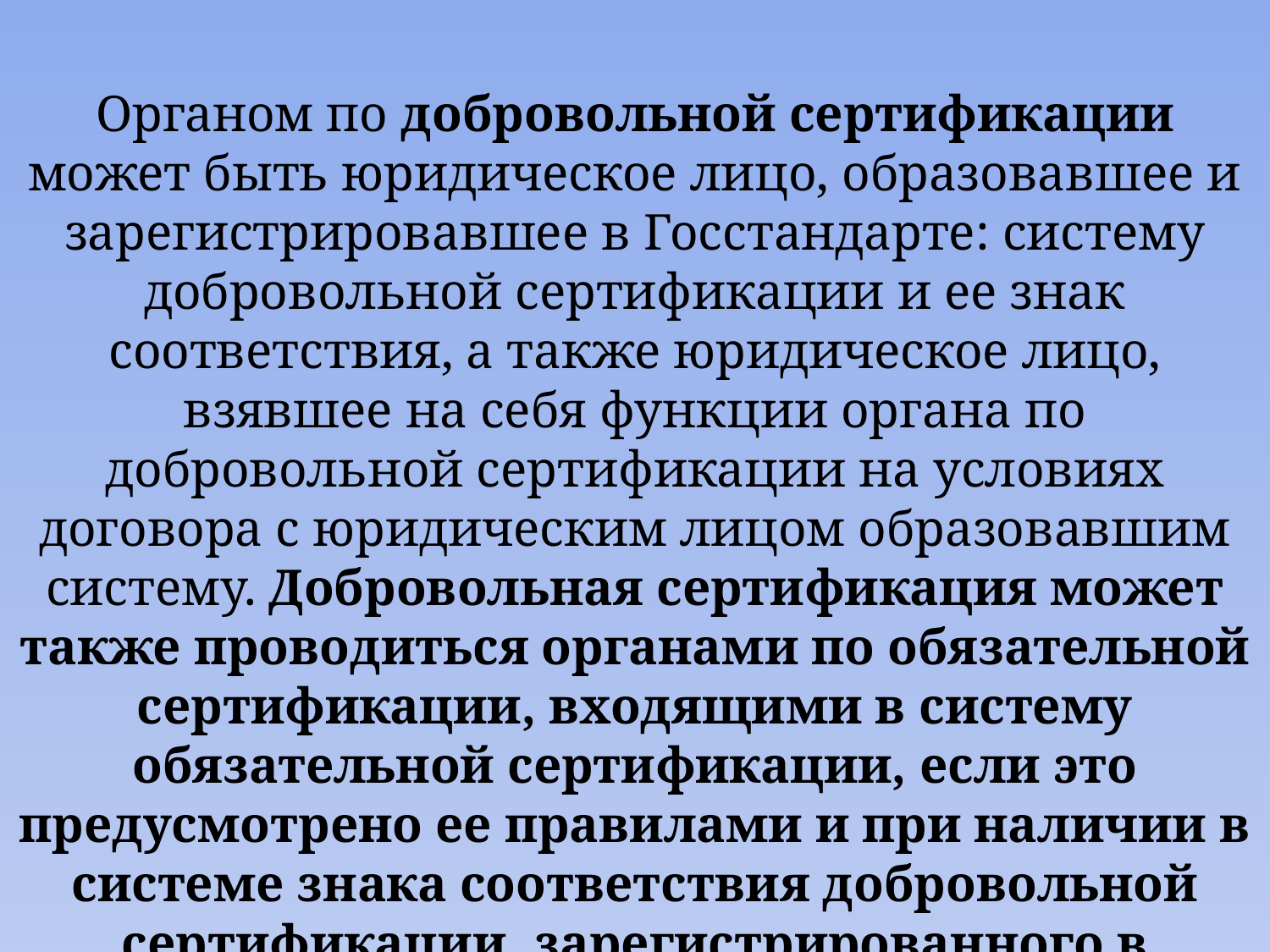

Органом по добровольной сертификации может быть юридическое лицо, образовавшее и зарегистрировавшее в Госстандарте: систему добровольной сертификации и ее знак соответствия, а также юридическое лицо, взявшее на себя функции органа по добровольной сертификации на условиях договора с юридическим лицом образовавшим систему. Добровольная сертификация может также проводиться органами по обязательной сертификации, входящими в систему обязательной сертификации, если это предусмотрено ее правилами и при наличии в системе знака соответствия добровольной сертификации, зарегистрированного в установленном порядке.